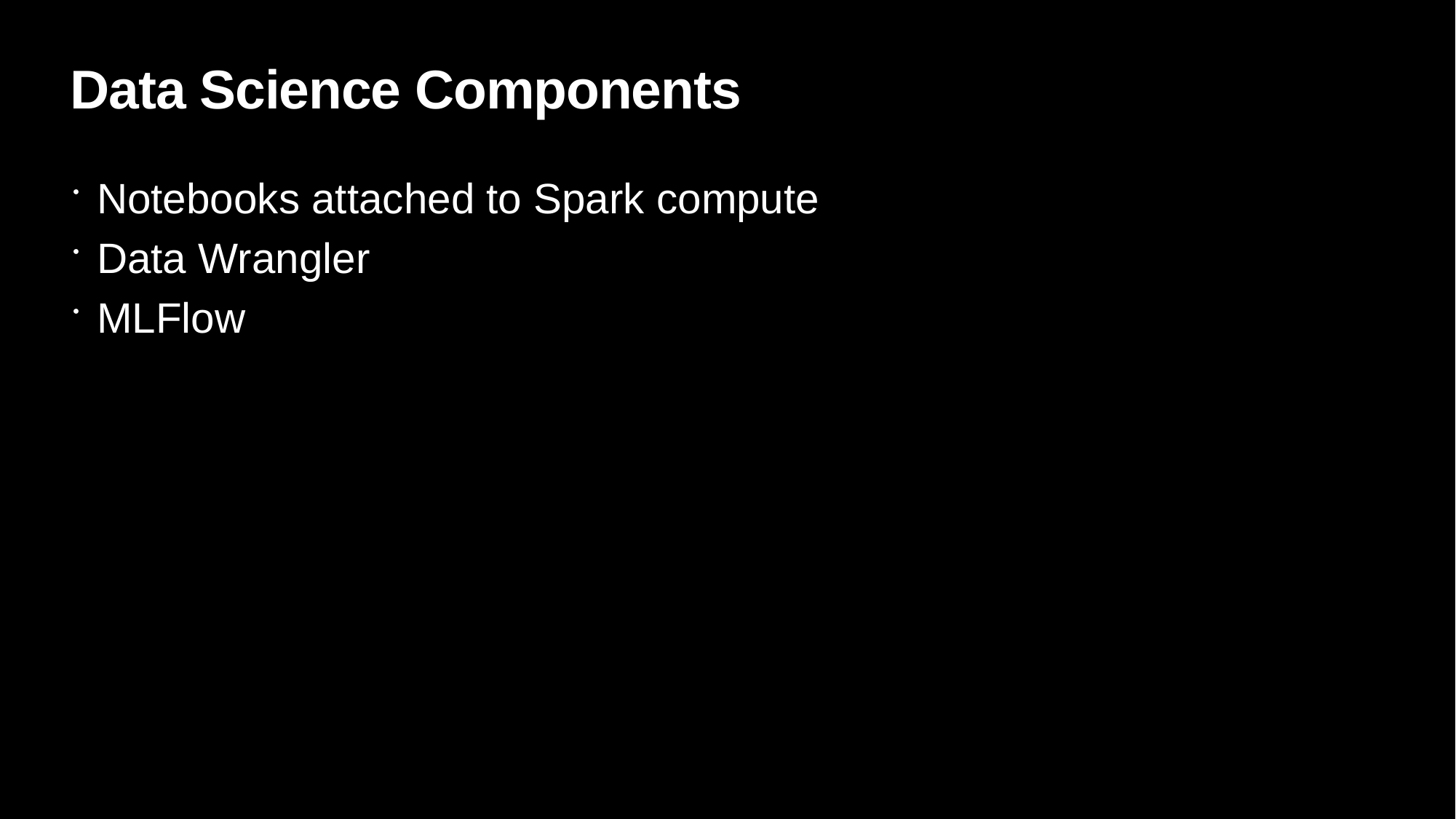

# Data Science Components
Notebooks attached to Spark compute
Data Wrangler
MLFlow